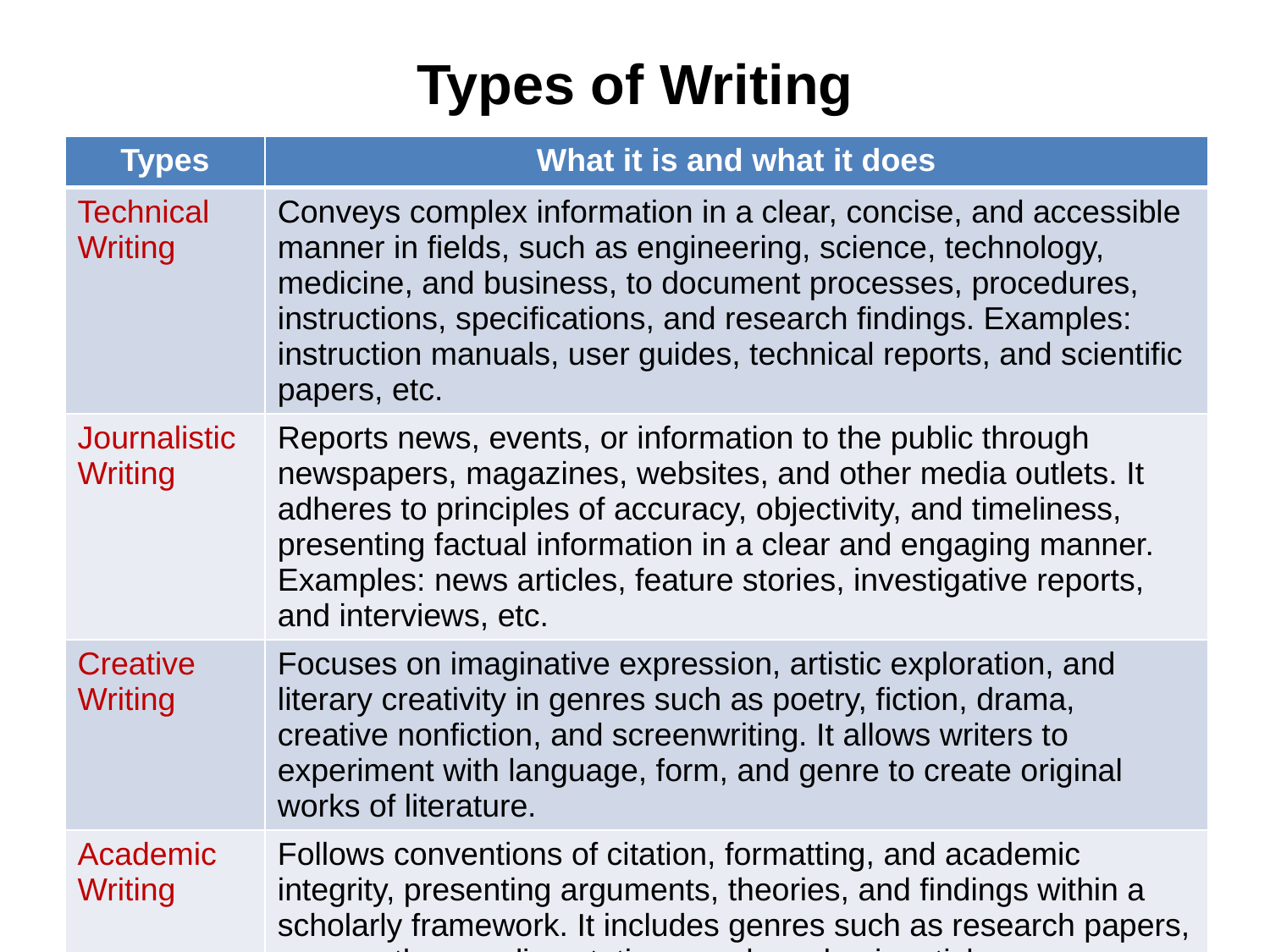

# Types of Writing
| Types | What it is and what it does |
| --- | --- |
| Technical Writing | Conveys complex information in a clear, concise, and accessible manner in fields, such as engineering, science, technology, medicine, and business, to document processes, procedures, instructions, specifications, and research findings. Examples: instruction manuals, user guides, technical reports, and scientific papers, etc. |
| Journalistic Writing | Reports news, events, or information to the public through newspapers, magazines, websites, and other media outlets. It adheres to principles of accuracy, objectivity, and timeliness, presenting factual information in a clear and engaging manner. Examples: news articles, feature stories, investigative reports, and interviews, etc. |
| Creative Writing | Focuses on imaginative expression, artistic exploration, and literary creativity in genres such as poetry, fiction, drama, creative nonfiction, and screenwriting. It allows writers to experiment with language, form, and genre to create original works of literature. |
| Academic Writing | Follows conventions of citation, formatting, and academic integrity, presenting arguments, theories, and findings within a scholarly framework. It includes genres such as research papers, essays, theses, dissertations, and academic articles. |